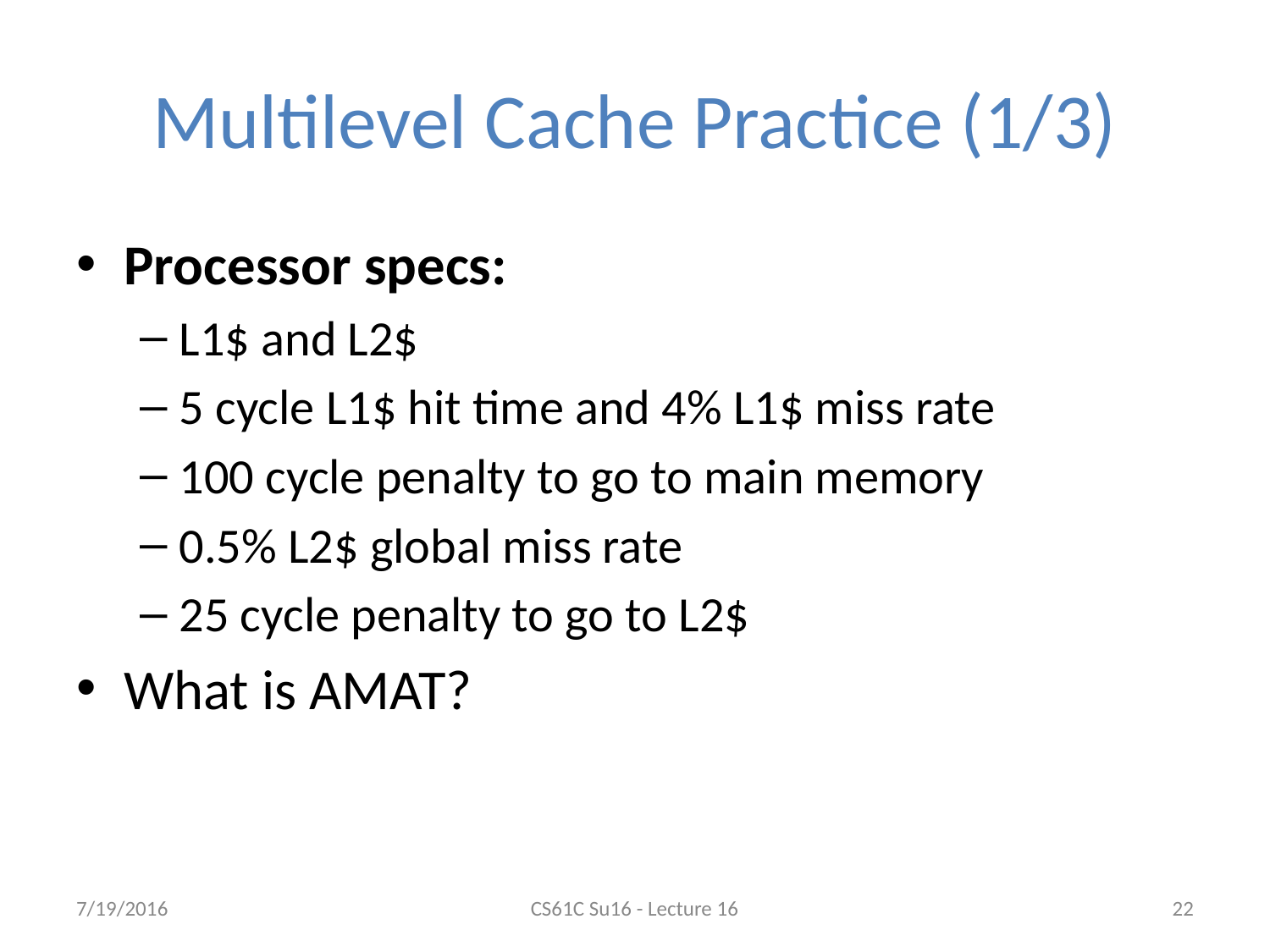

# Multilevel Cache Practice (1/3)
Processor specs:
L1$ and L2$
5 cycle L1$ hit time and 4% L1$ miss rate
100 cycle penalty to go to main memory
0.5% L2$ global miss rate
25 cycle penalty to go to L2$
What is AMAT?
7/19/2016
CS61C Su16 - Lecture 16
22